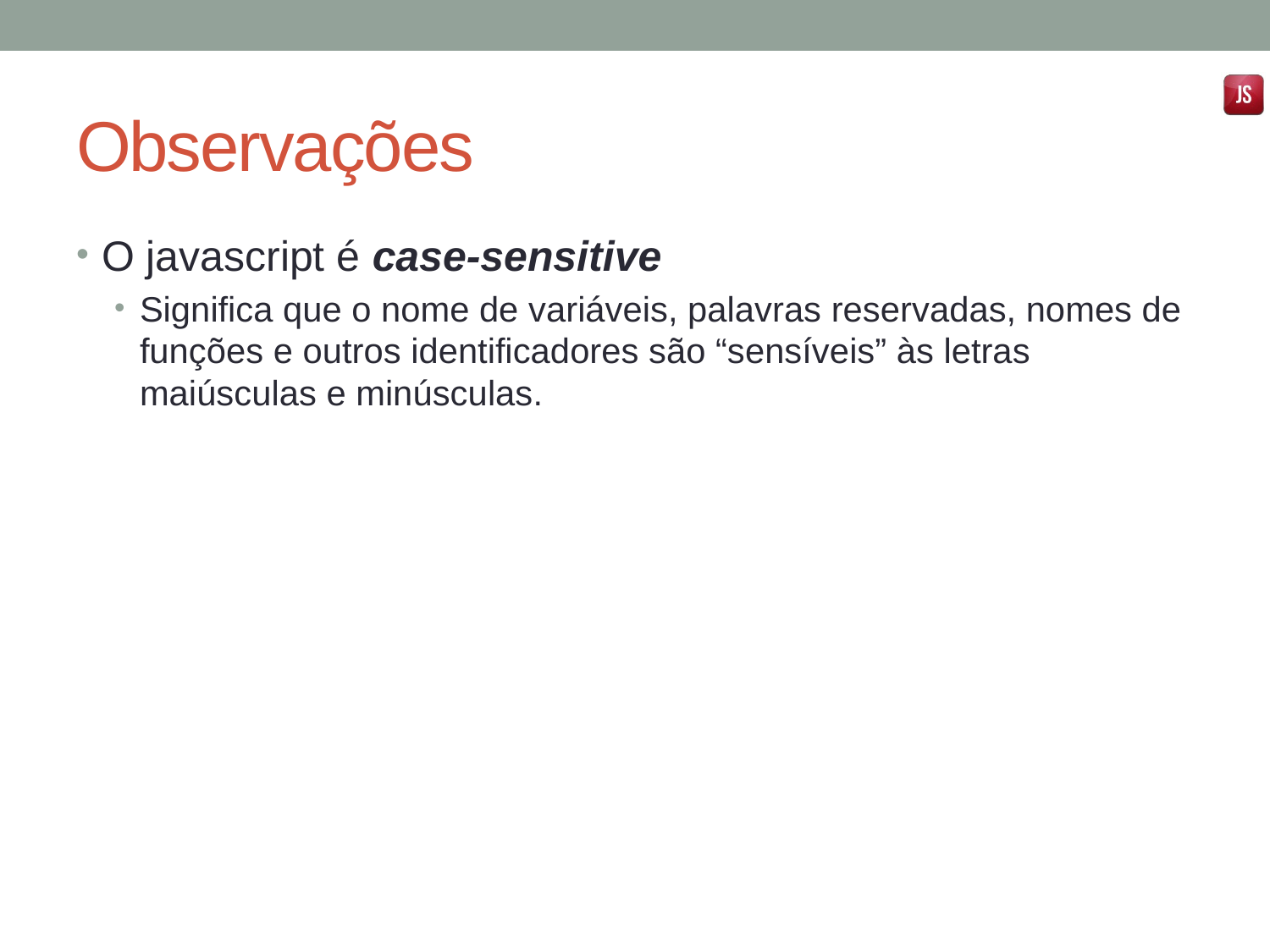

# Observações
O javascript é case-sensitive
Significa que o nome de variáveis, palavras reservadas, nomes de funções e outros identificadores são “sensíveis” às letras maiúsculas e minúsculas.